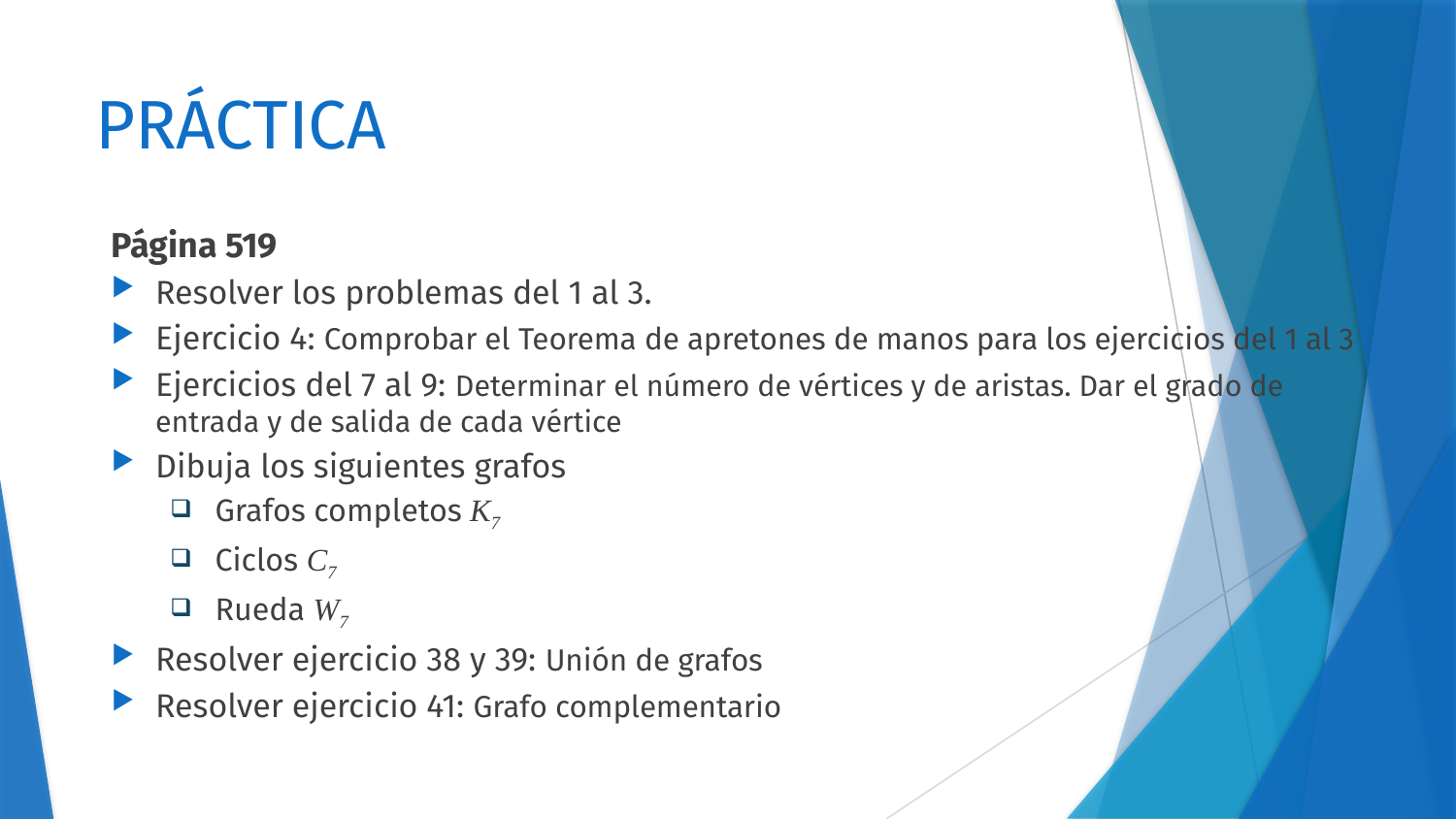

# PRÁCTICA
Página 519
Resolver los problemas del 1 al 3.
Ejercicio 4: Comprobar el Teorema de apretones de manos para los ejercicios del 1 al 3
Ejercicios del 7 al 9: Determinar el número de vértices y de aristas. Dar el grado de entrada y de salida de cada vértice
Dibuja los siguientes grafos
 Grafos completos K7
 Ciclos C7
 Rueda W7
Resolver ejercicio 38 y 39: Unión de grafos
Resolver ejercicio 41: Grafo complementario